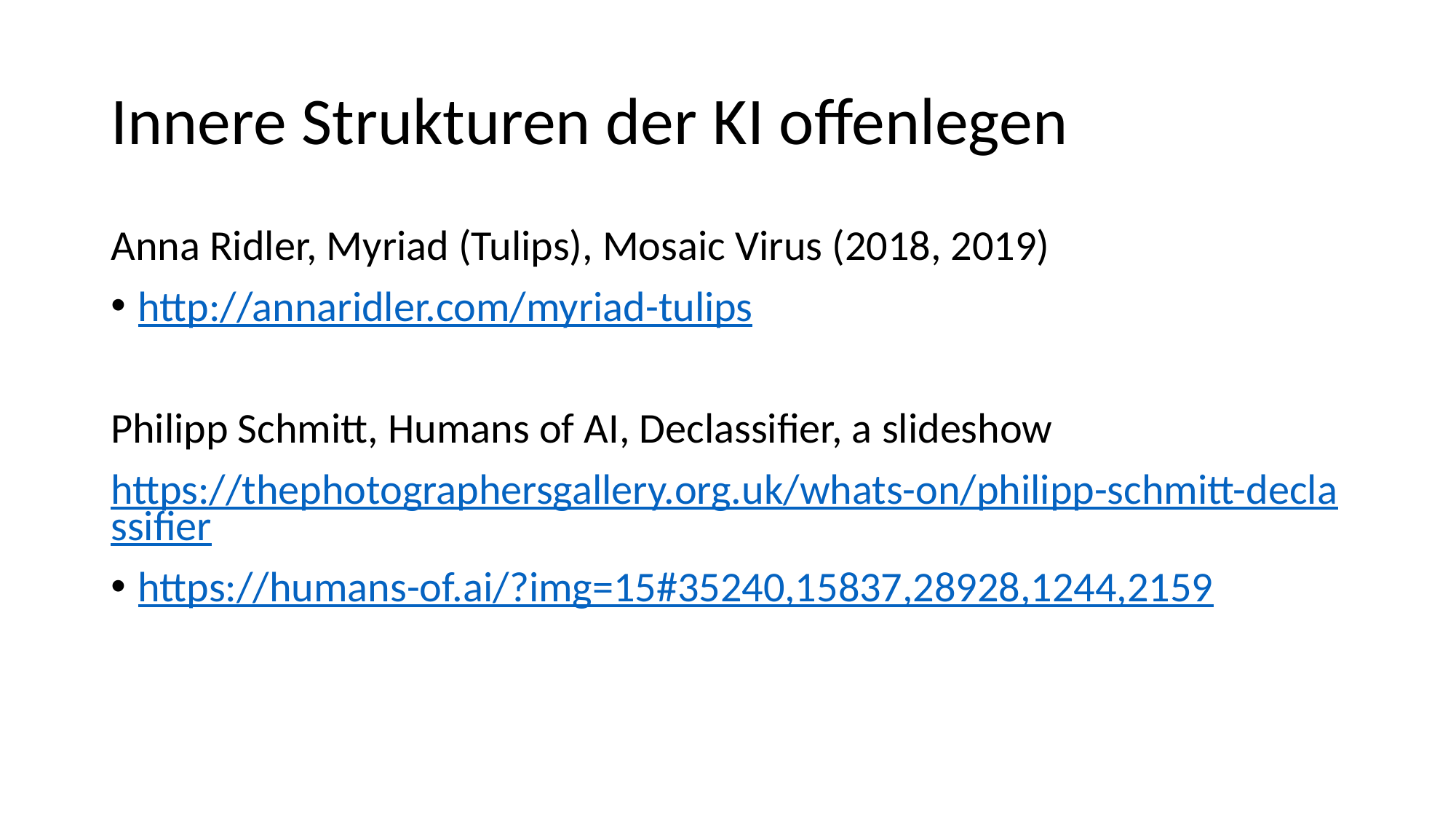

# Innere Strukturen der KI offenlegen
Anna Ridler, Myriad (Tulips), Mosaic Virus (2018, 2019)
http://annaridler.com/myriad-tulips

Philipp Schmitt, Humans of AI, Declassifier, a slideshow
https://thephotographersgallery.org.uk/whats-on/philipp-schmitt-declassifier
https://humans-of.ai/?img=15#35240,15837,28928,1244,2159